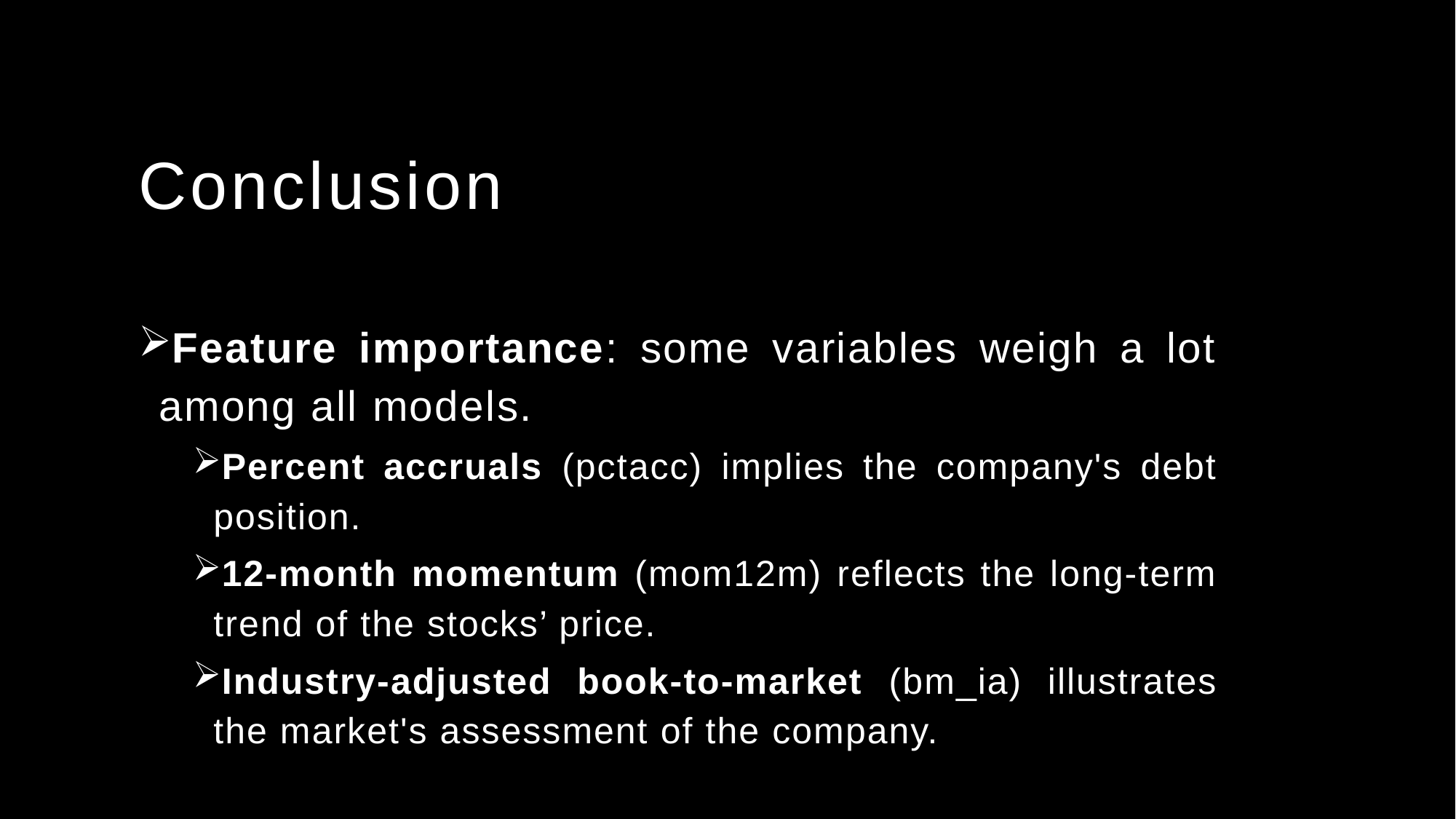

# Conclusion
Feature importance: some variables weigh a lot among all models.
Percent accruals (pctacc) implies the company's debt position.
12-month momentum (mom12m) reflects the long-term trend of the stocks’ price.
Industry-adjusted book-to-market (bm_ia) illustrates the market's assessment of the company.